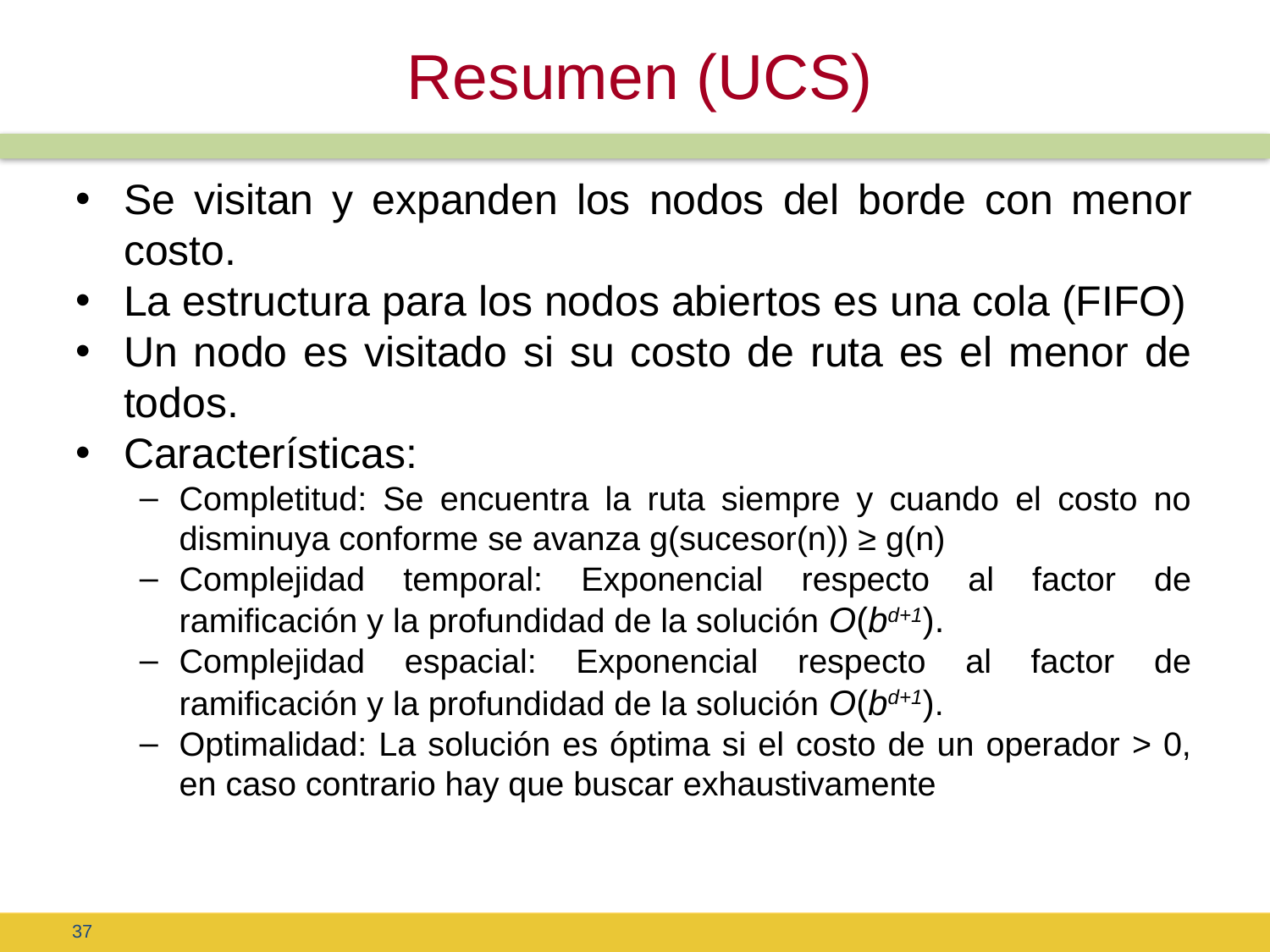

# Resumen (UCS)
Se visitan y expanden los nodos del borde con menor costo.
La estructura para los nodos abiertos es una cola (FIFO)
Un nodo es visitado si su costo de ruta es el menor de todos.
Características:
Completitud: Se encuentra la ruta siempre y cuando el costo no disminuya conforme se avanza g(sucesor(n)) ≥ g(n)
Complejidad temporal: Exponencial respecto al factor de ramificación y la profundidad de la solución O(bd+1).
Complejidad espacial: Exponencial respecto al factor de ramificación y la profundidad de la solución O(bd+1).
Optimalidad: La solución es óptima si el costo de un operador > 0, en caso contrario hay que buscar exhaustivamente